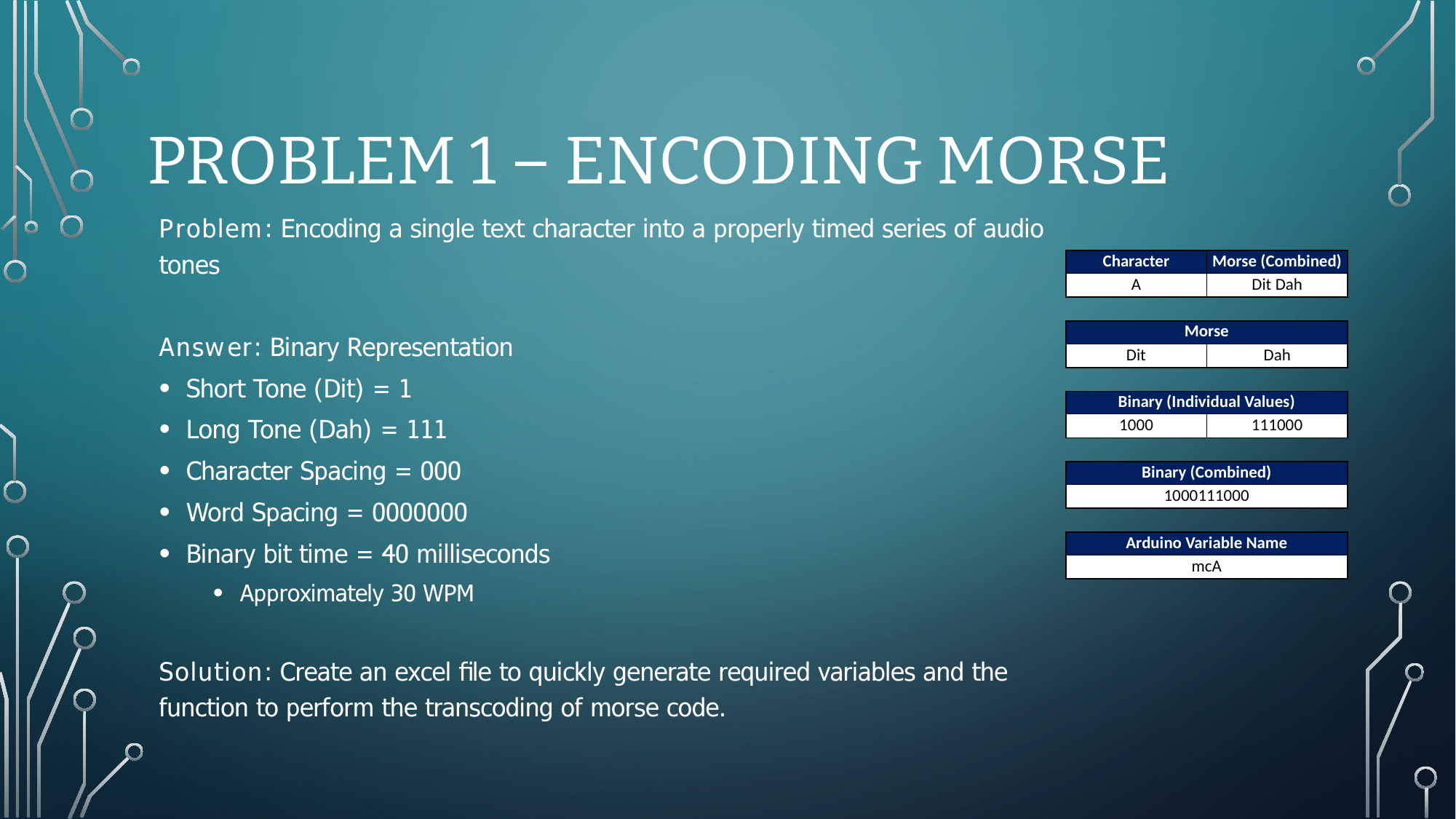

# Problem 1 – encoding Morse
Problem: Encoding a single text character into a properly timed series of audio tones

Answer: Binary Representation
Short Tone (Dit) = 1
Long Tone (Dah) = 111
Character Spacing = 000
Word Spacing = 0000000
Binary bit time = 40 milliseconds
Approximately 30 WPM

Solution: Create an excel file to quickly generate required variables and the function to perform the transcoding of morse code.
| Character | Morse (Combined) |
| --- | --- |
| A | Dit Dah |
|  |  |
| Morse |  |
| Dit | Dah |
|  |  |
| Binary (Individual Values) |  |
| 1000 | 111000 |
|  |  |
| Binary (Combined) |  |
| 1000111000 |  |
|  |  |
| Arduino Variable Name |  |
| mcA |  |